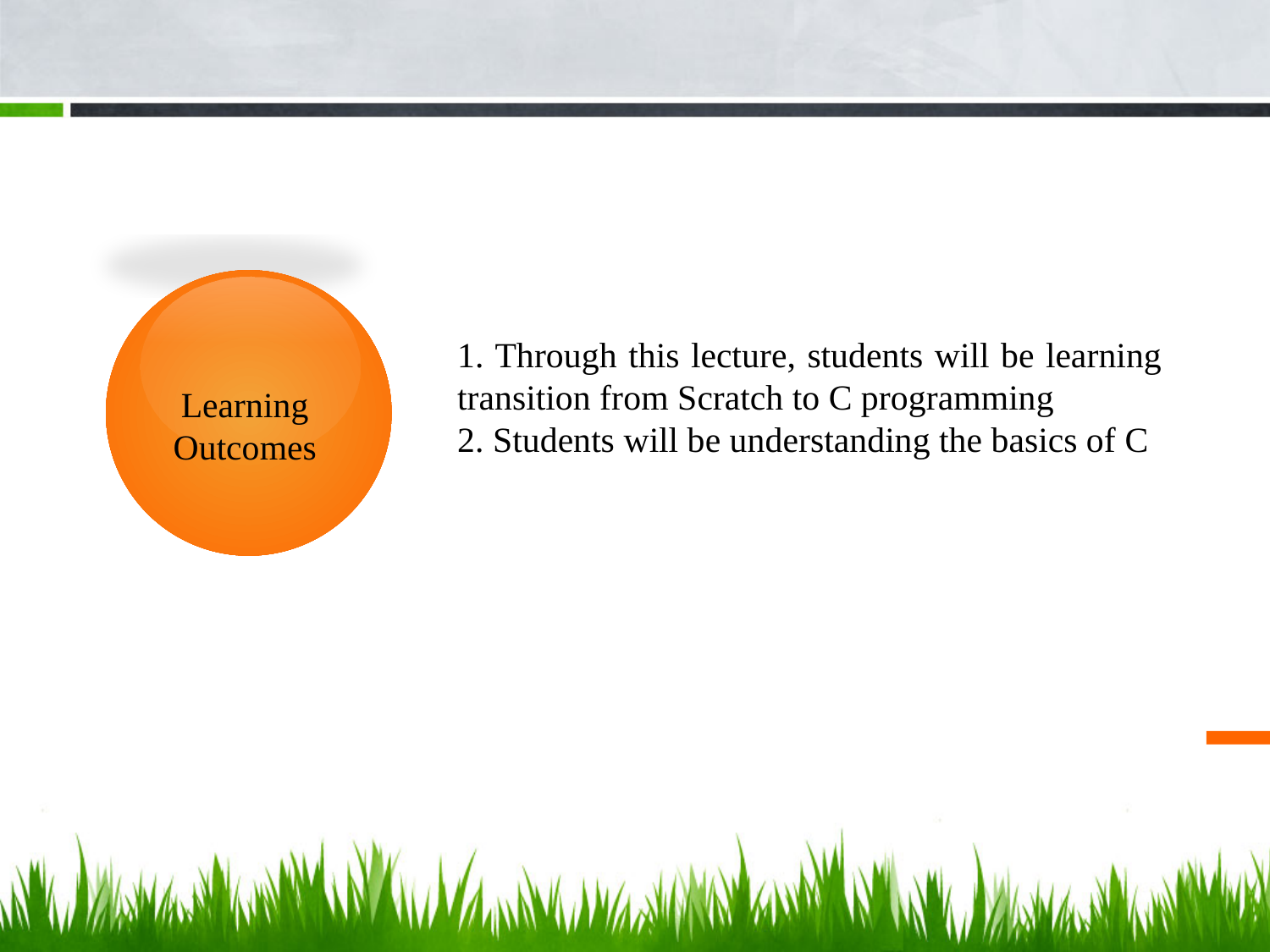

1. Through this lecture, students will be learning transition from Scratch to C programming
2. Students will be understanding the basics of C
Learning
Outcomes